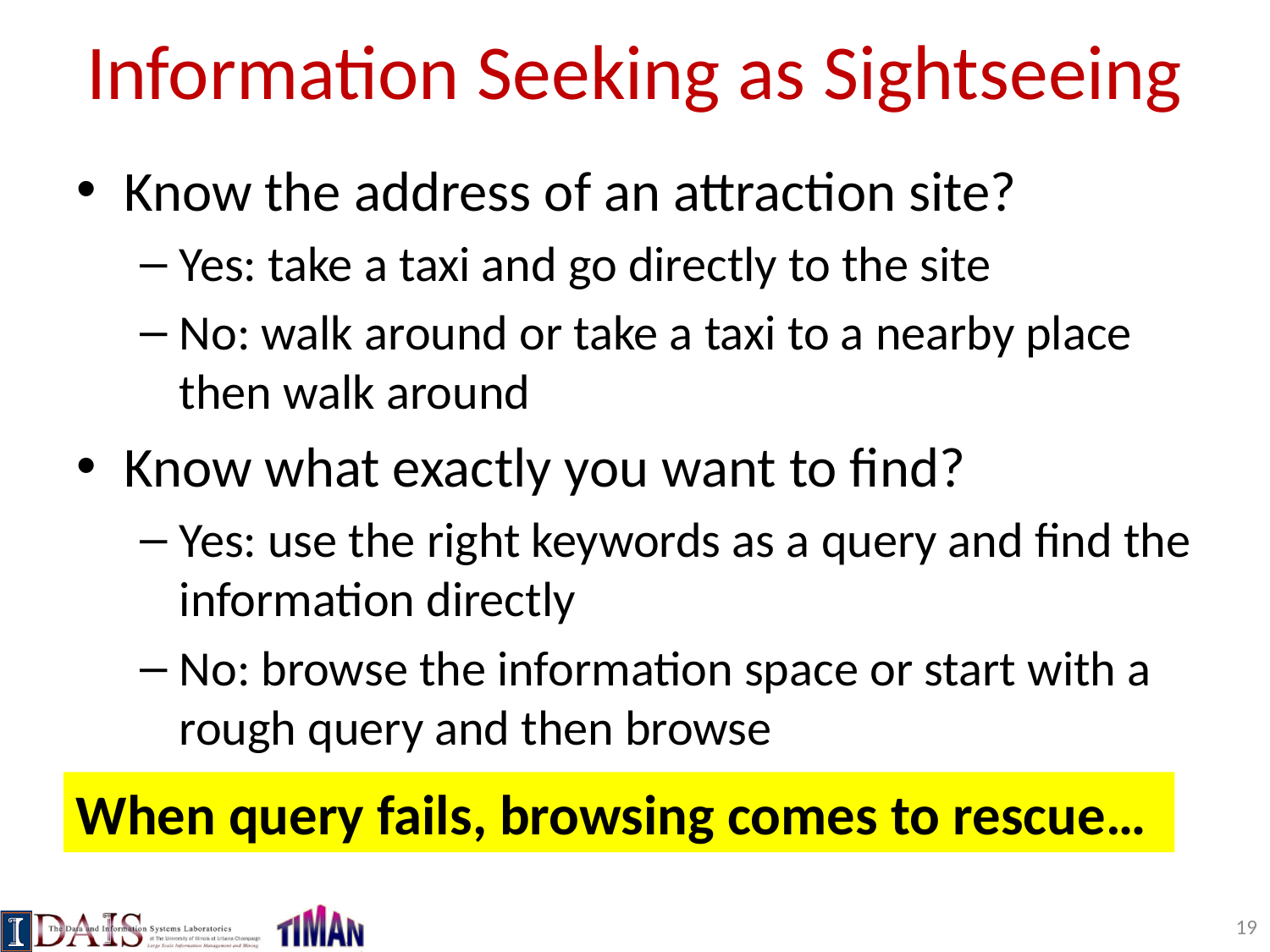

# Information Seeking as Sightseeing
Know the address of an attraction site?
Yes: take a taxi and go directly to the site
No: walk around or take a taxi to a nearby place then walk around
Know what exactly you want to find?
Yes: use the right keywords as a query and find the information directly
No: browse the information space or start with a rough query and then browse

When query fails, browsing comes to rescue…
19